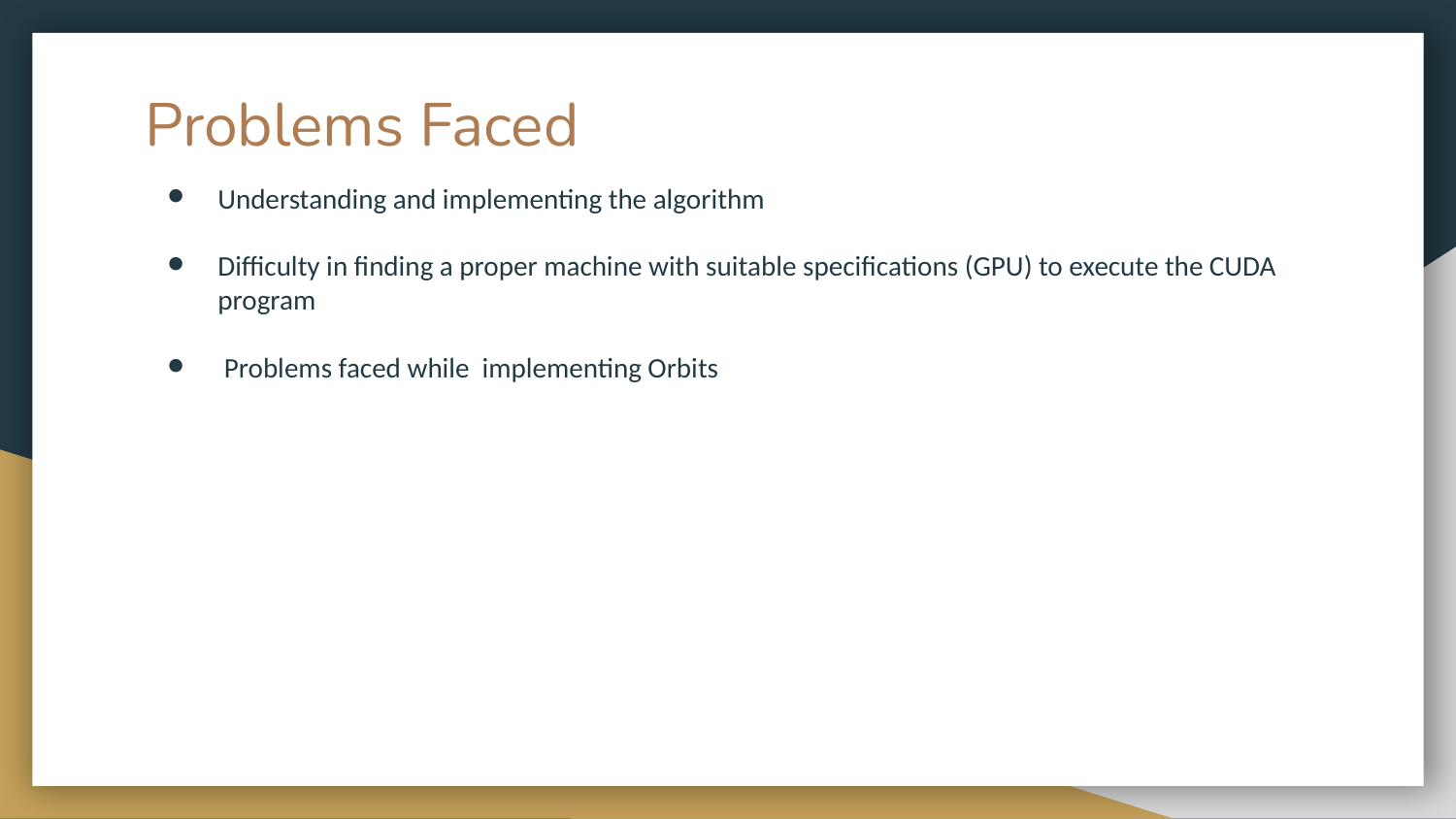

# Problems Faced
Understanding and implementing the algorithm

Difficulty in finding a proper machine with suitable specifications (GPU) to execute the CUDA program

 Problems faced while  implementing Orbits